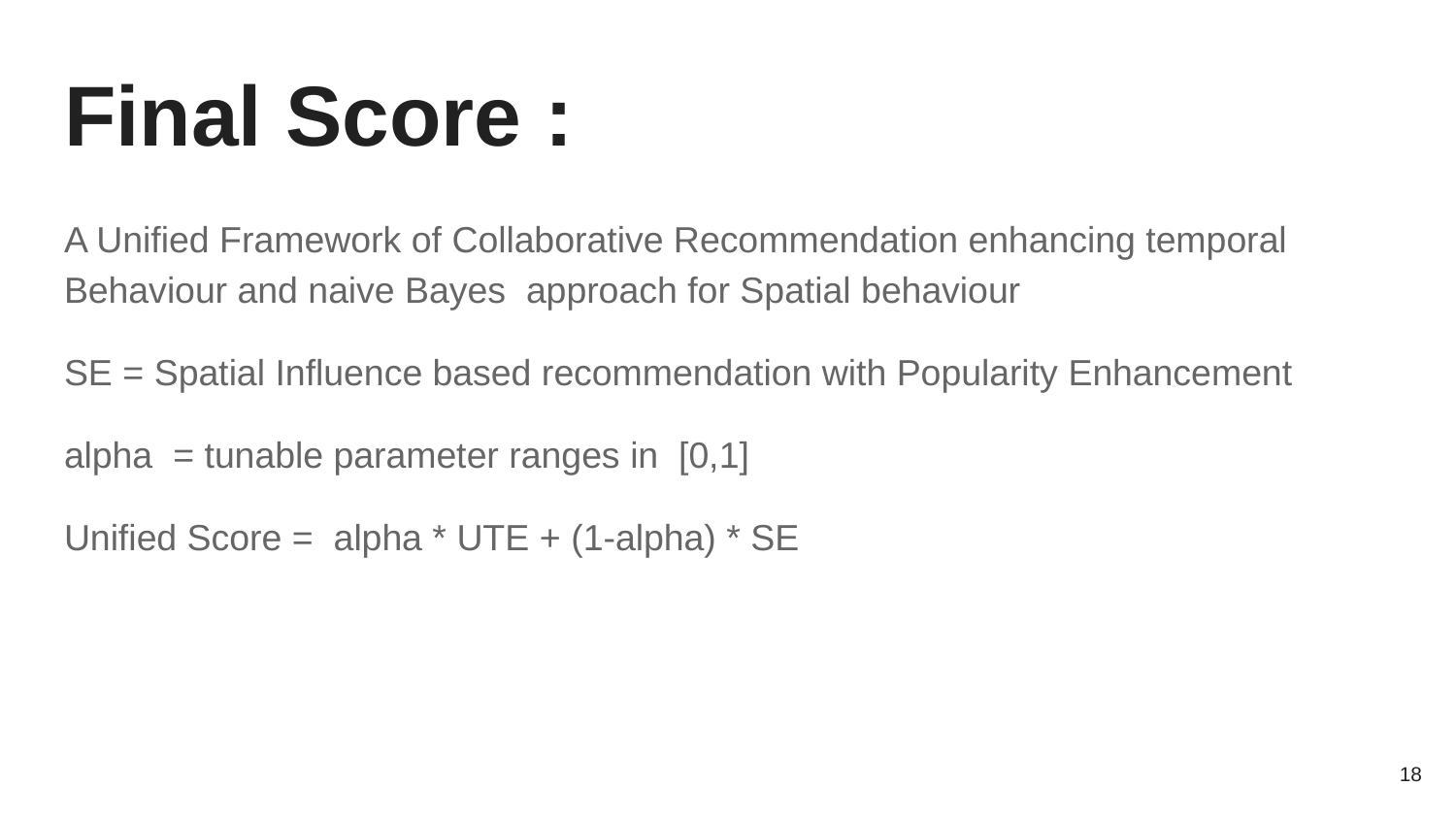

# Final Score :
A Unified Framework of Collaborative Recommendation enhancing temporal Behaviour and naive Bayes  approach for Spatial behaviour
SE = Spatial Influence based recommendation with Popularity Enhancement
alpha  = tunable parameter ranges in  [0,1]
Unified Score =  alpha * UTE + (1-alpha) * SE
18